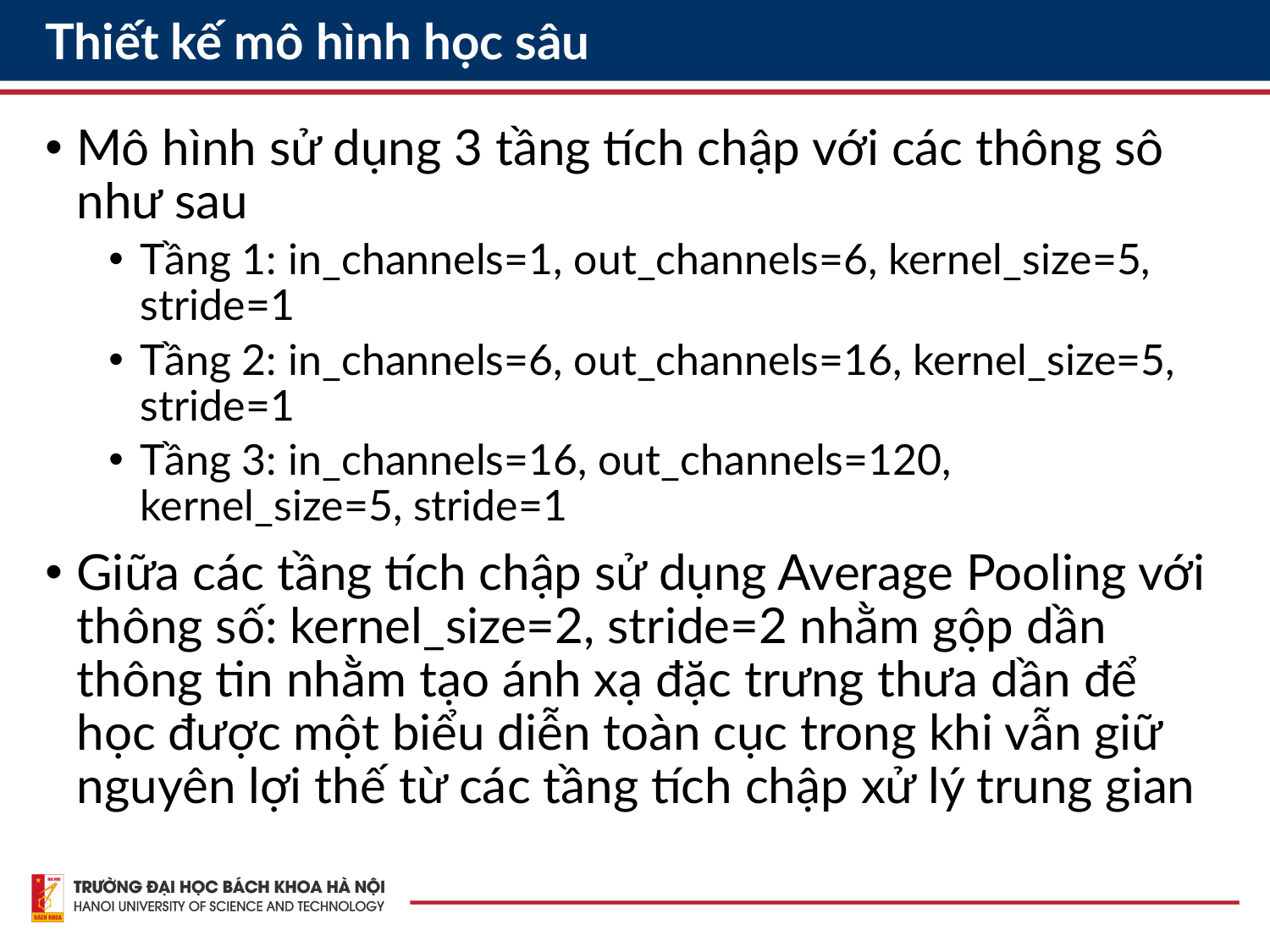

# Thiết kế mô hình học sâu
Mô hình sử dụng 3 tầng tích chập với các thông sô như sau
Tầng 1: in_channels=1, out_channels=6, kernel_size=5, stride=1
Tầng 2: in_channels=6, out_channels=16, kernel_size=5, stride=1
Tầng 3: in_channels=16, out_channels=120, kernel_size=5, stride=1
Giữa các tầng tích chập sử dụng Average Pooling với thông số: kernel_size=2, stride=2 nhằm gộp dần thông tin nhằm tạo ánh xạ đặc trưng thưa dần để học được một biểu diễn toàn cục trong khi vẫn giữ nguyên lợi thế từ các tầng tích chập xử lý trung gian
13